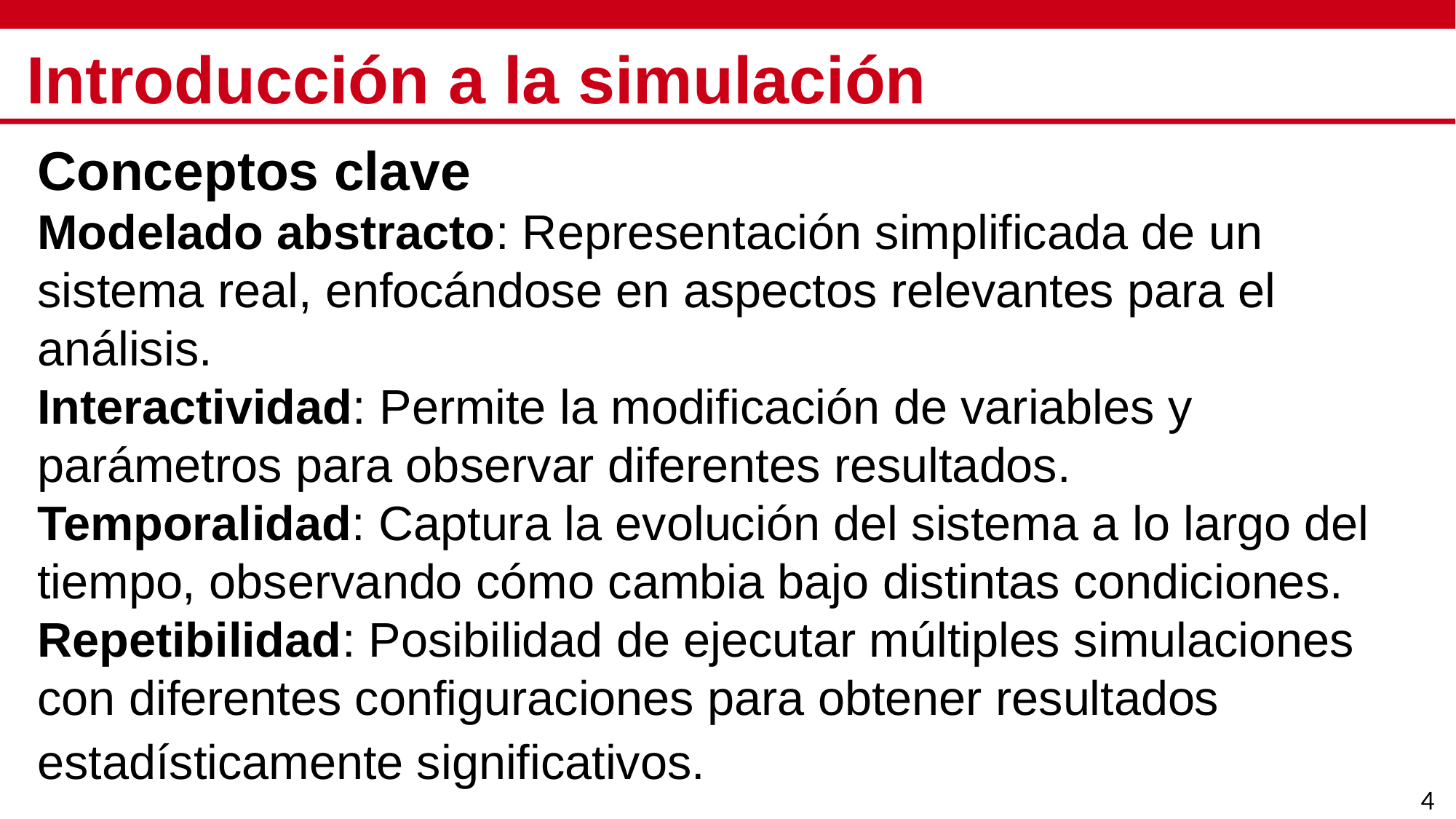

# Introducción a la simulación
Conceptos clave
Modelado abstracto: Representación simplificada de un sistema real, enfocándose en aspectos relevantes para el análisis.
Interactividad: Permite la modificación de variables y parámetros para observar diferentes resultados.
Temporalidad: Captura la evolución del sistema a lo largo del tiempo, observando cómo cambia bajo distintas condiciones.
Repetibilidad: Posibilidad de ejecutar múltiples simulaciones con diferentes configuraciones para obtener resultados estadísticamente significativos.
4